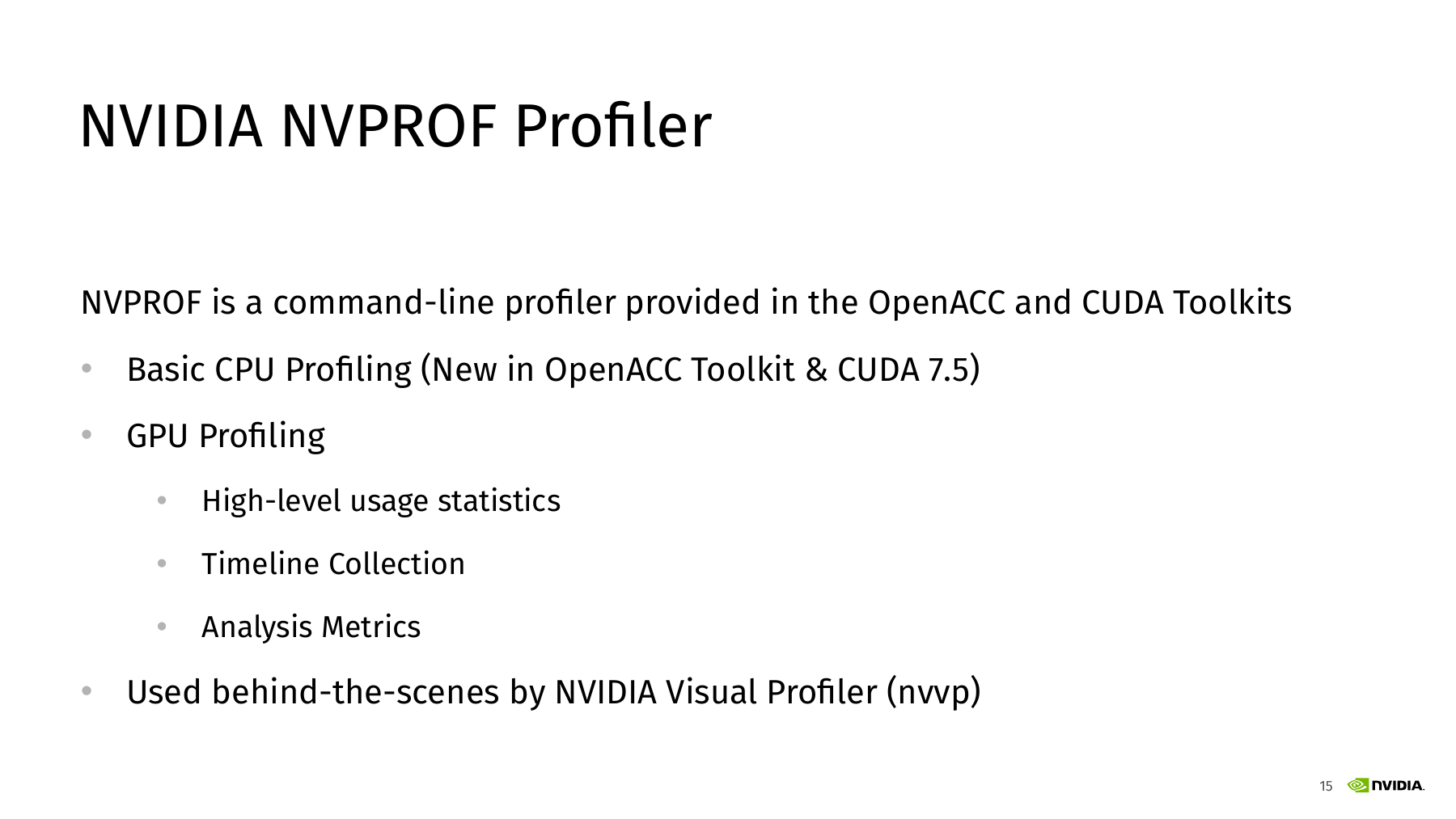

# NVIDIA NVPROF Profiler

NVPROF is a command-line profiler provided in the OpenACC and CUDA Toolkits
Basic CPU Profiling (New in OpenACC Toolkit & CUDA 7.5)
GPU Profiling
High-level usage statistics
Timeline Collection
Analysis Metrics
Used behind-the-scenes by NVIDIA Visual Profiler (nvvp)